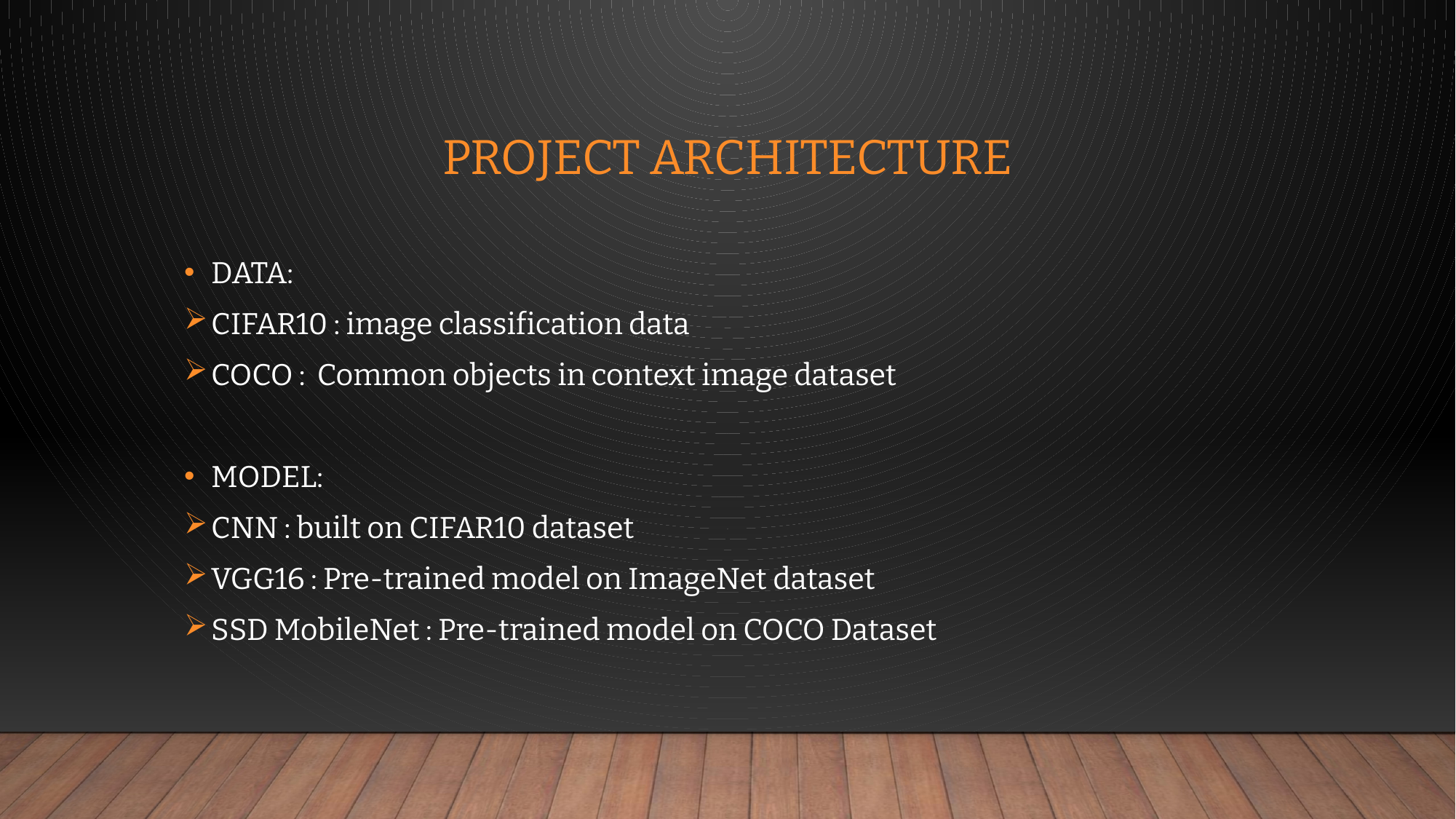

# Project architecture
DATA:
CIFAR10 : image classification data
COCO :  Common objects in context image dataset

MODEL:
CNN : built on CIFAR10 dataset
VGG16 : Pre-trained model on ImageNet dataset
SSD MobileNet : Pre-trained model on COCO Dataset